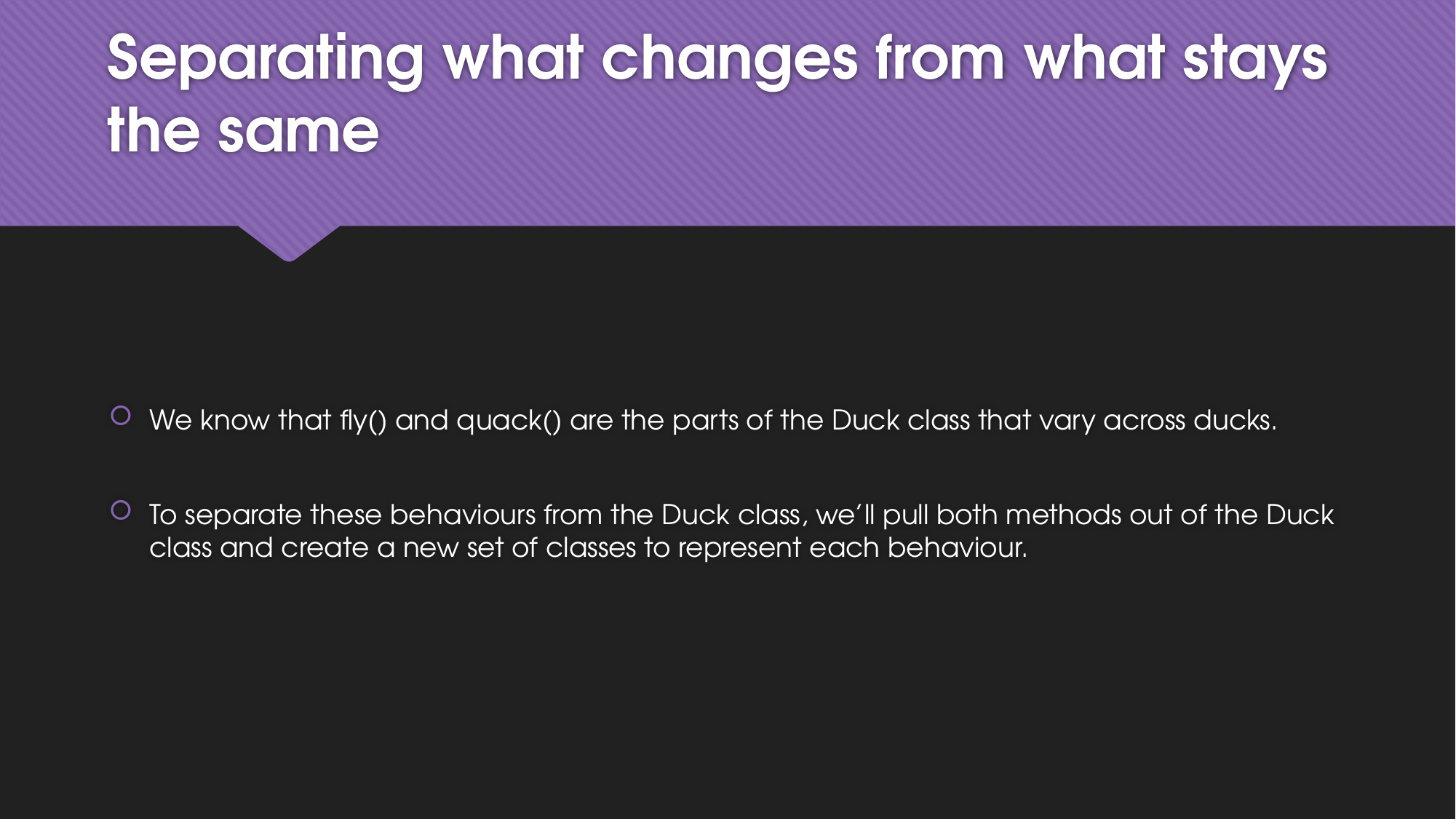

# Separating what changes from what stays the same
We know that fly() and quack() are the parts of the Duck class that vary across ducks.

To separate these behaviours from the Duck class, we’ll pull both methods out of the Duck class and create a new set of classes to represent each behaviour.